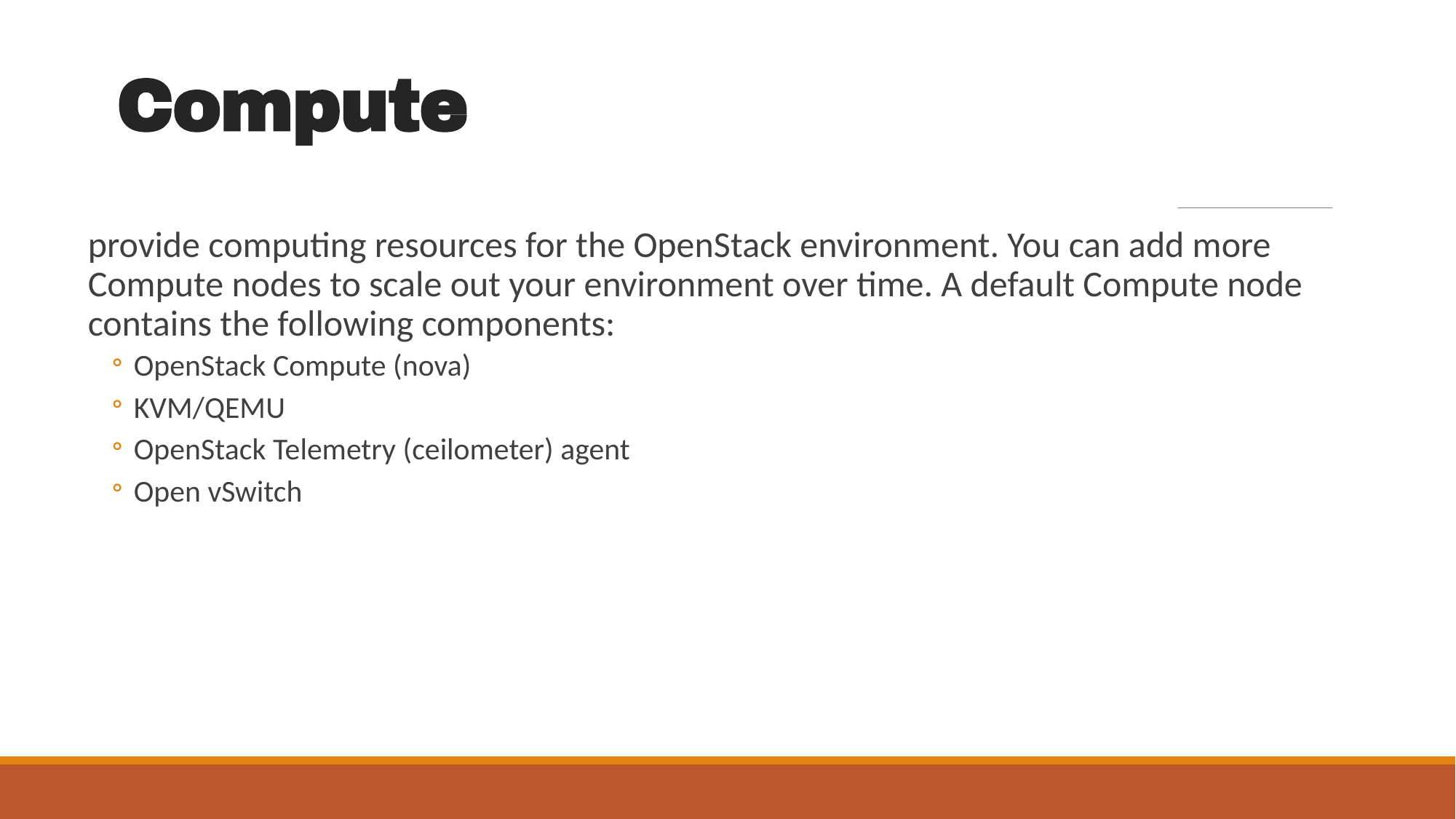

# Compute

provide computing resources for the OpenStack environment. You can add more Compute nodes to scale out your environment over time. A default Compute node contains the following components:
OpenStack Compute (nova)
KVM/QEMU
OpenStack Telemetry (ceilometer) agent
Open vSwitch